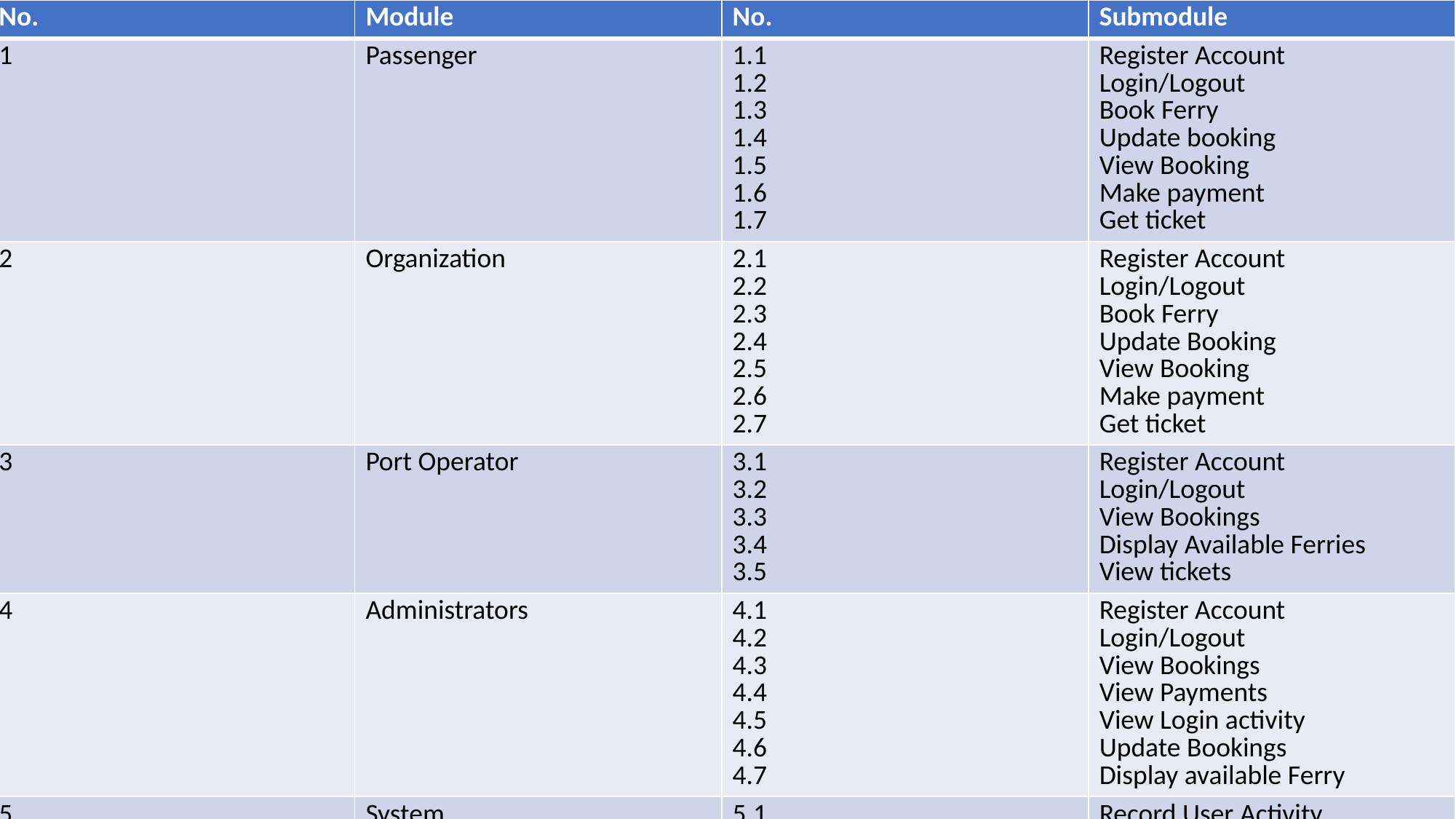

| No. | Module | No. | Submodule |
| --- | --- | --- | --- |
| 1 | Passenger | 1.1 1.2 1.3 1.4 1.5 1.6 1.7 | Register Account Login/Logout Book Ferry Update booking View Booking Make payment Get ticket |
| 2 | Organization | 2.1 2.2 2.3 2.4 2.5 2.6 2.7 | Register Account Login/Logout Book Ferry Update Booking View Booking Make payment Get ticket |
| 3 | Port Operator | 3.1 3.2 3.3 3.4 3.5 | Register Account Login/Logout View Bookings Display Available Ferries View tickets |
| 4 | Administrators | 4.1 4.2 4.3 4.4 4.5 4.6 4.7 | Register Account Login/Logout View Bookings View Payments View Login activity Update Bookings Display available Ferry |
| 5 | System | 5.1 5.2 5.3 5.4 | Record User Activity Update Ticket Status View Tickets Send electronic tickets |